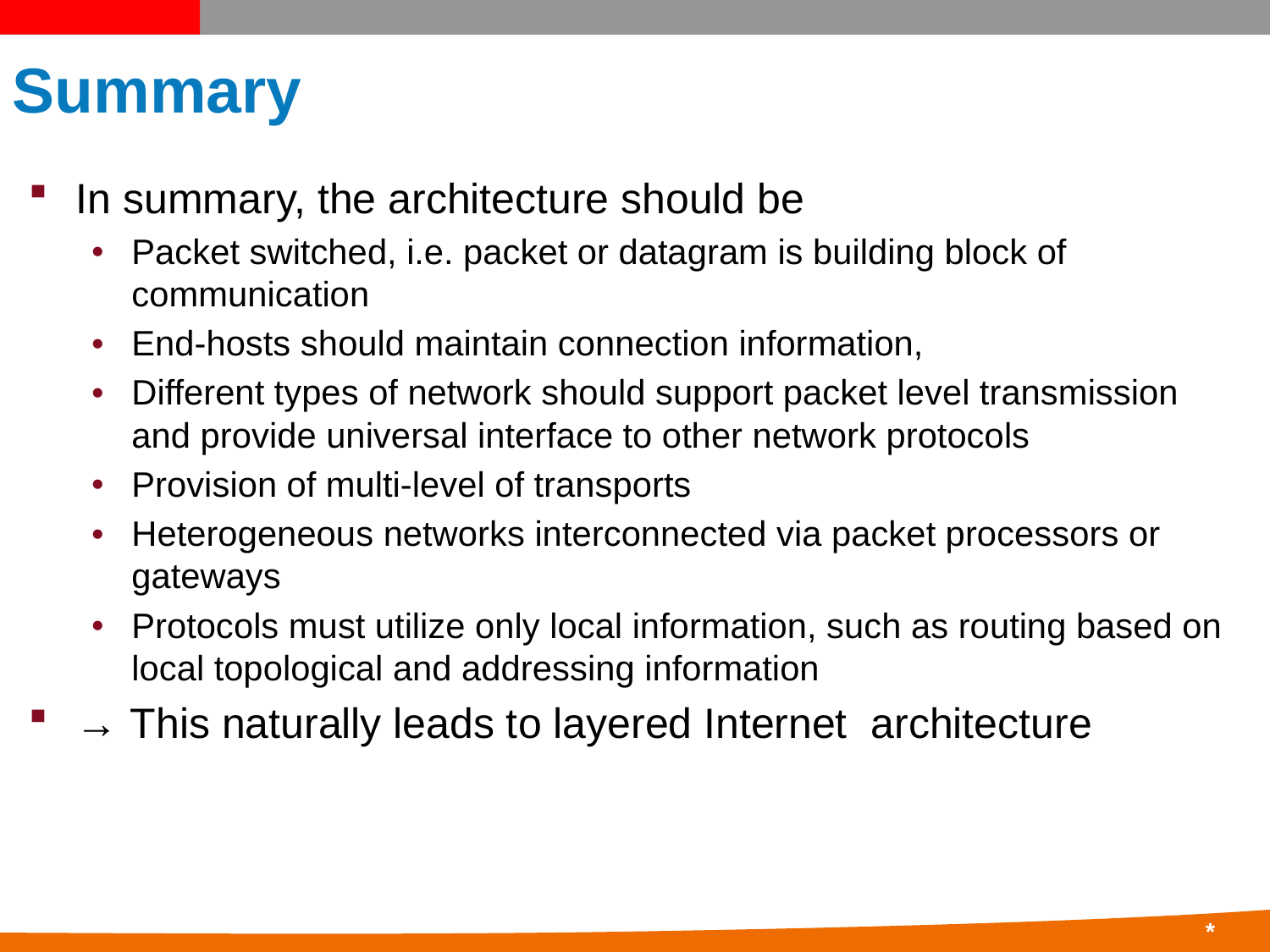

# Summary
In summary, the architecture should be
Packet switched, i.e. packet or datagram is building block of communication
End-hosts should maintain connection information,
Different types of network should support packet level transmission and provide universal interface to other network protocols
Provision of multi-level of transports
Heterogeneous networks interconnected via packet processors or gateways
Protocols must utilize only local information, such as routing based on local topological and addressing information
→ This naturally leads to layered Internet  architecture